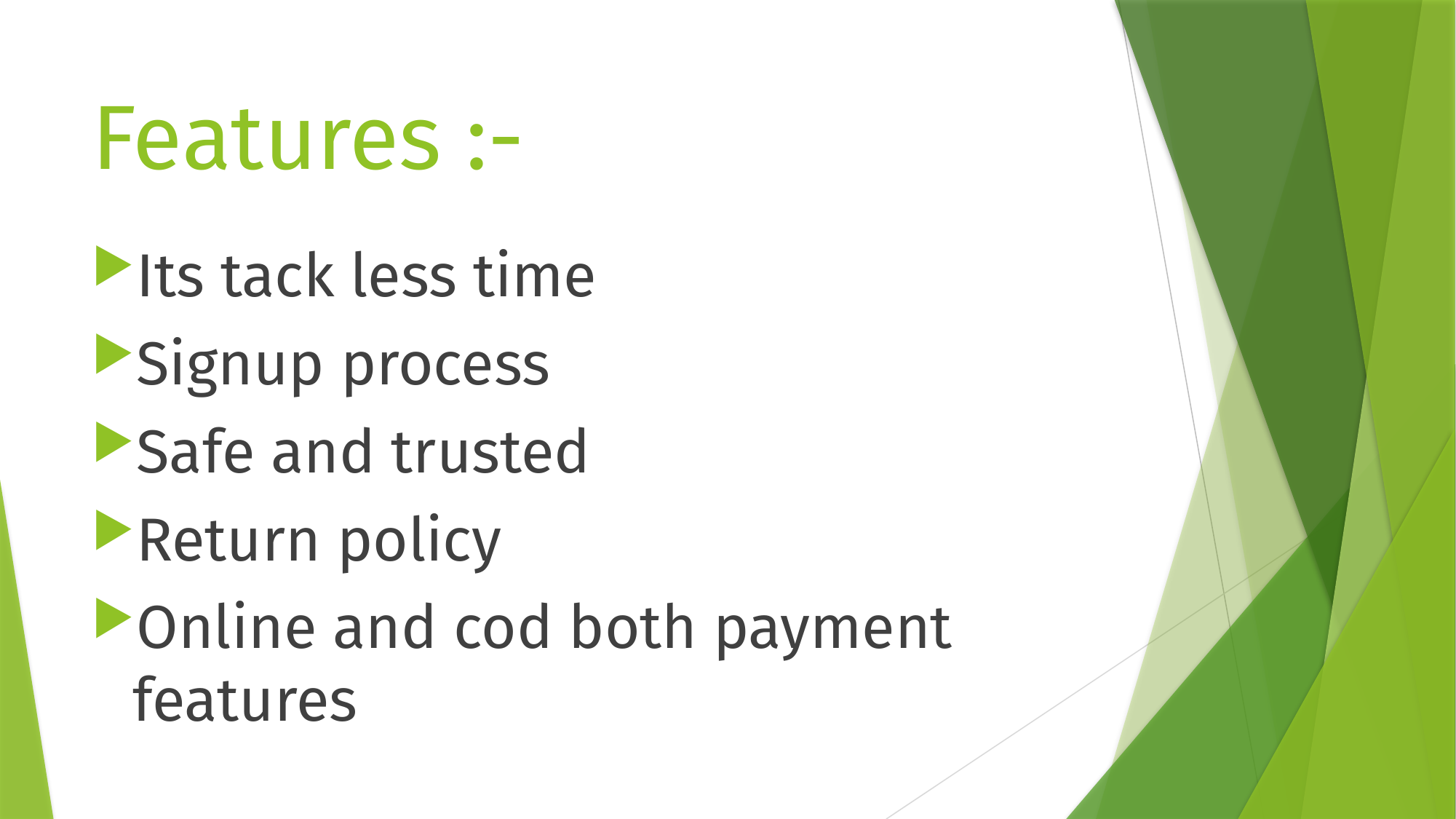

# Features :-
Its tack less time
Signup process
Safe and trusted
Return policy
Online and cod both payment features